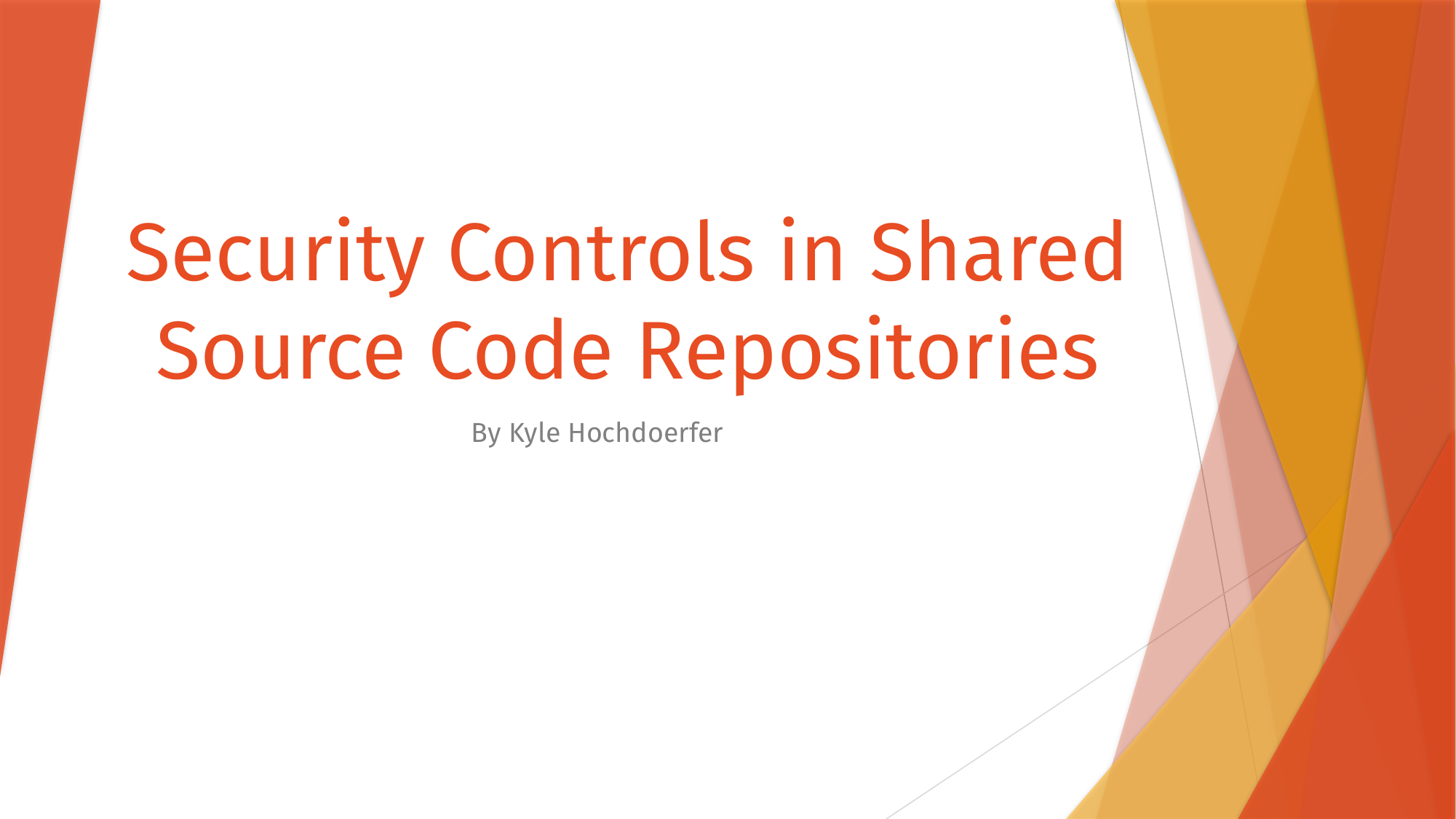

# Security Controls in Shared Source Code Repositories
By Kyle Hochdoerfer